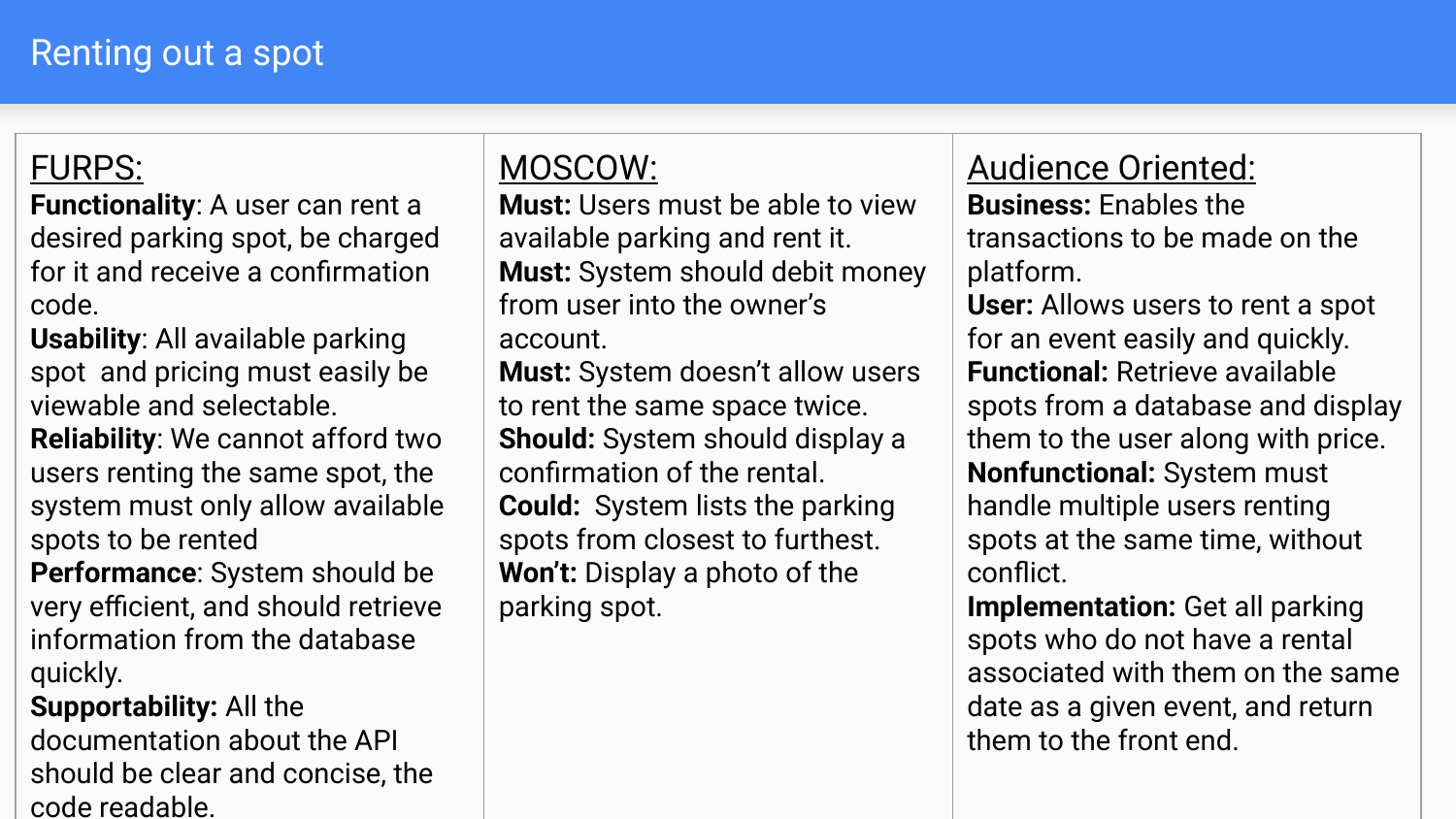

# Renting out a spot
| FURPS: Functionality: A user can rent a desired parking spot, be charged for it and receive a confirmation code. Usability: All available parking spot and pricing must easily be viewable and selectable. Reliability: We cannot afford two users renting the same spot, the system must only allow available spots to be rented Performance: System should be very efficient, and should retrieve information from the database quickly. Supportability: All the documentation about the API should be clear and concise, the code readable. | MOSCOW: Must: Users must be able to view available parking and rent it. Must: System should debit money from user into the owner’s account. Must: System doesn’t allow users to rent the same space twice. Should: System should display a confirmation of the rental. Could: System lists the parking spots from closest to furthest. Won’t: Display a photo of the parking spot. | Audience Oriented: Business: Enables the transactions to be made on the platform. User: Allows users to rent a spot for an event easily and quickly. Functional: Retrieve available spots from a database and display them to the user along with price. Nonfunctional: System must handle multiple users renting spots at the same time, without conflict. Implementation: Get all parking spots who do not have a rental associated with them on the same date as a given event, and return them to the front end. |
| --- | --- | --- |